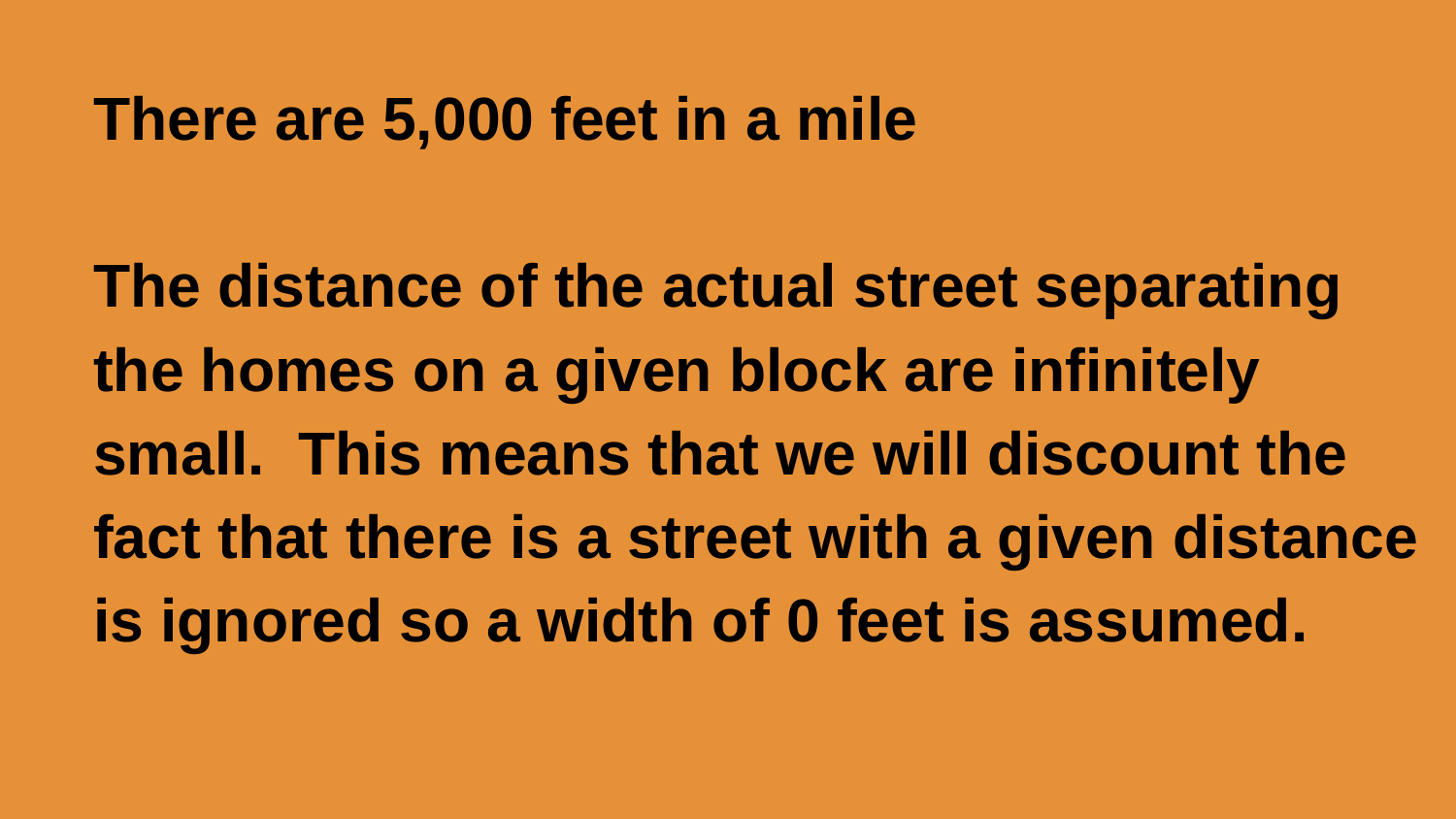

There are 5,000 feet in a mile

The distance of the actual street separating the homes on a given block are infinitely small.  This means that we will discount the fact that there is a street with a given distance is ignored so a width of 0 feet is assumed.